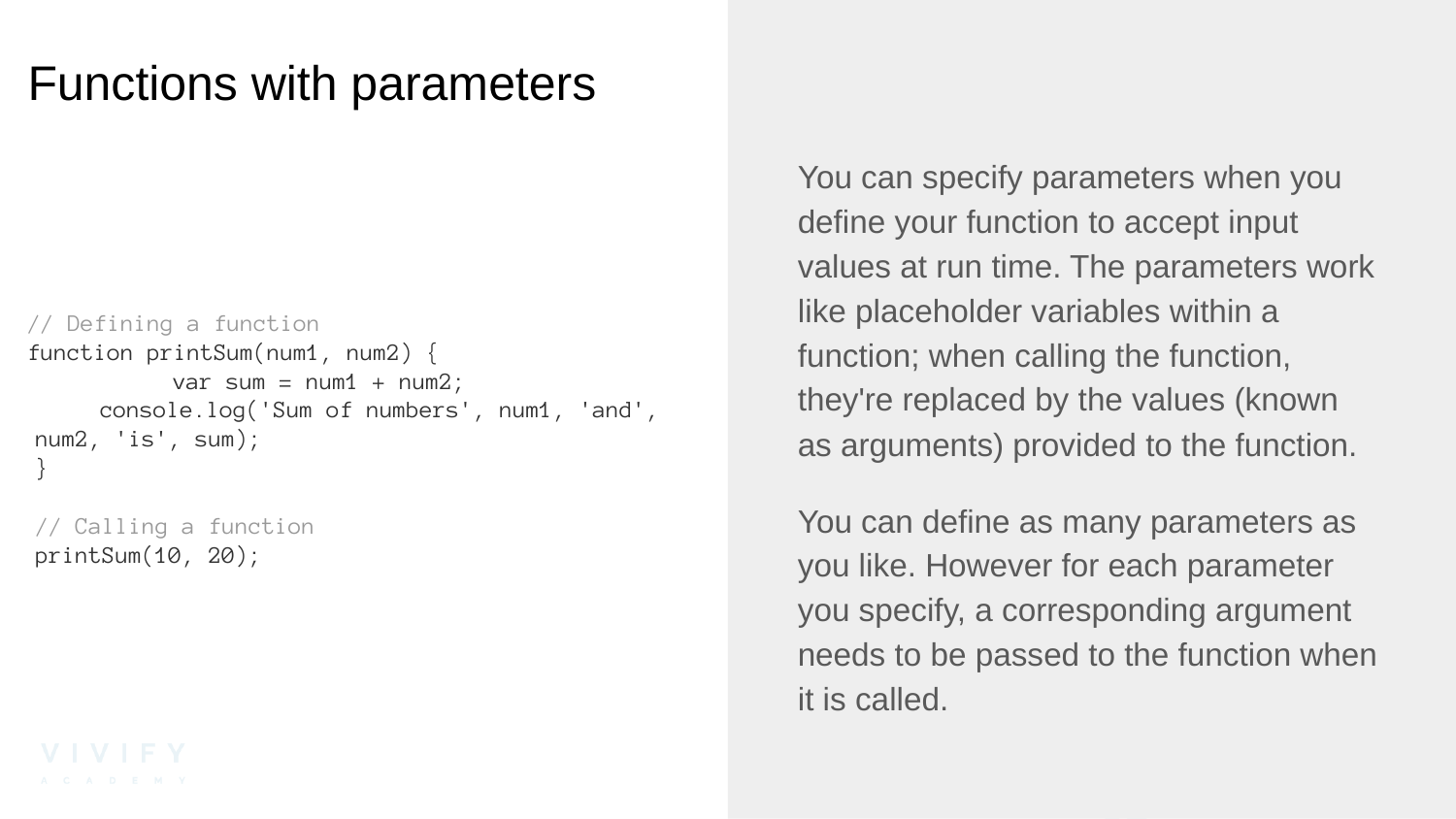

# Functions with parameters
You can specify parameters when you define your function to accept input values at run time. The parameters work like placeholder variables within a function; when calling the function, they're replaced by the values (known as arguments) provided to the function.
You can define as many parameters as you like. However for each parameter you specify, a corresponding argument needs to be passed to the function when it is called.
// Defining a function
function printSum(num1, num2) {
	var sum = num1 + num2;
console.log('Sum of numbers', num1, 'and', num2, 'is', sum);
}
// Calling a function
printSum(10, 20);